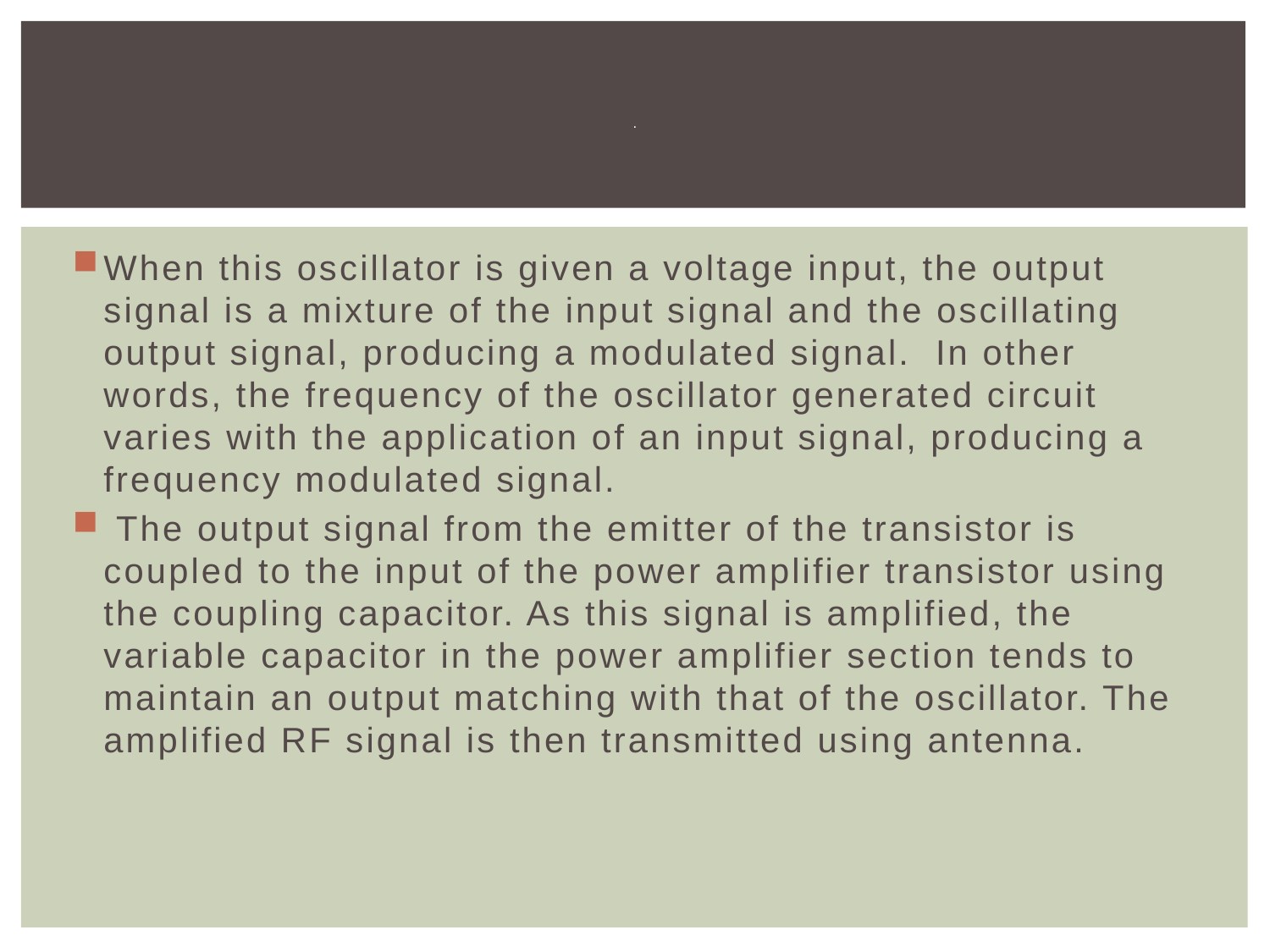

# .
When this oscillator is given a voltage input, the output signal is a mixture of the input signal and the oscillating output signal, producing a modulated signal.  In other words, the frequency of the oscillator generated circuit varies with the application of an input signal, producing a frequency modulated signal.
 The output signal from the emitter of the transistor is coupled to the input of the power amplifier transistor using the coupling capacitor. As this signal is amplified, the variable capacitor in the power amplifier section tends to maintain an output matching with that of the oscillator. The amplified RF signal is then transmitted using antenna.